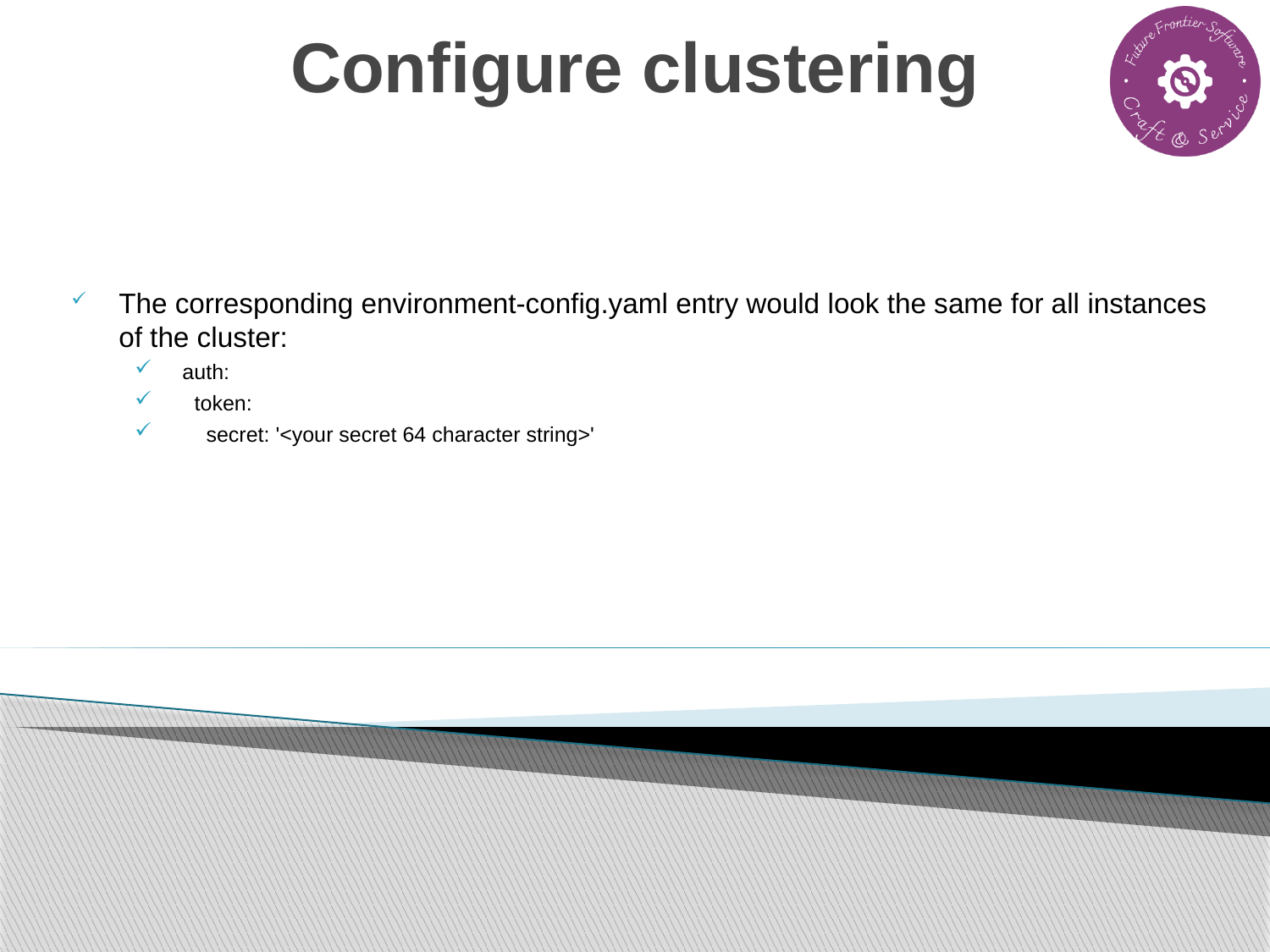

# Configure clustering

The corresponding environment-config.yaml entry would look the same for all instances of the cluster:
auth:
  token:
    secret: '<your secret 64 character string>'